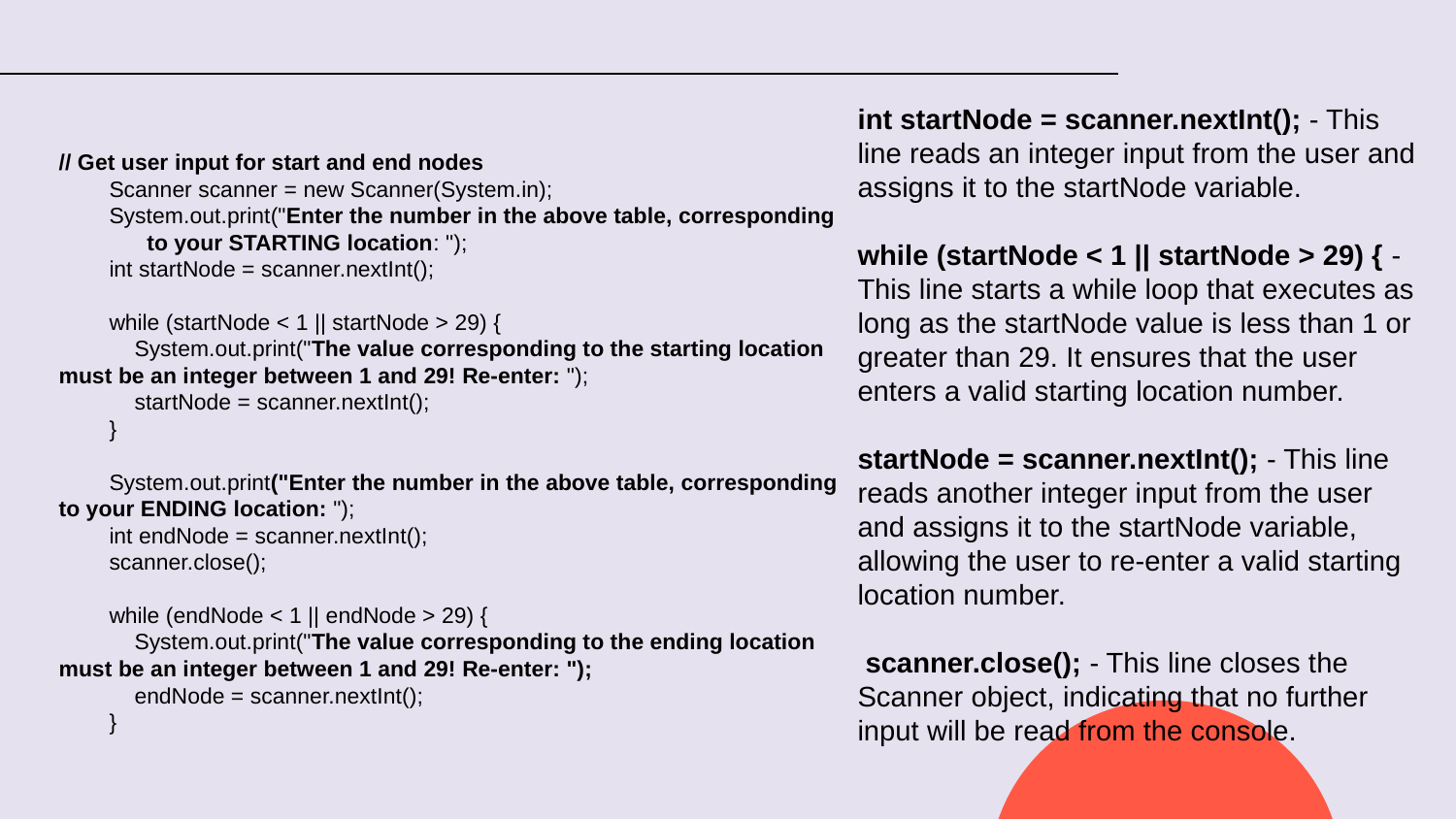

int startNode = scanner.nextInt(); - This line reads an integer input from the user and assigns it to the startNode variable.

while (startNode < 1 || startNode > 29) { - This line starts a while loop that executes as long as the startNode value is less than 1 or greater than 29. It ensures that the user enters a valid starting location number.

startNode = scanner.nextInt(); - This line reads another integer input from the user and assigns it to the startNode variable, allowing the user to re-enter a valid starting location number.

 scanner.close(); - This line closes the Scanner object, indicating that no further input will be read from the console.

// Get user input for start and end nodes
        Scanner scanner = new Scanner(System.in);
        System.out.print("Enter the number in the above table, corresponding                to your STARTING location: ");
        int startNode = scanner.nextInt();

        while (startNode < 1 || startNode > 29) {
            System.out.print("The value corresponding to the starting location must be an integer between 1 and 29! Re-enter: ");
            startNode = scanner.nextInt();
        }

        System.out.print("Enter the number in the above table, corresponding to your ENDING location: ");
        int endNode = scanner.nextInt();
        scanner.close();

        while (endNode < 1 || endNode > 29) {
            System.out.print("The value corresponding to the ending location must be an integer between 1 and 29! Re-enter: ");
            endNode = scanner.nextInt();
        }